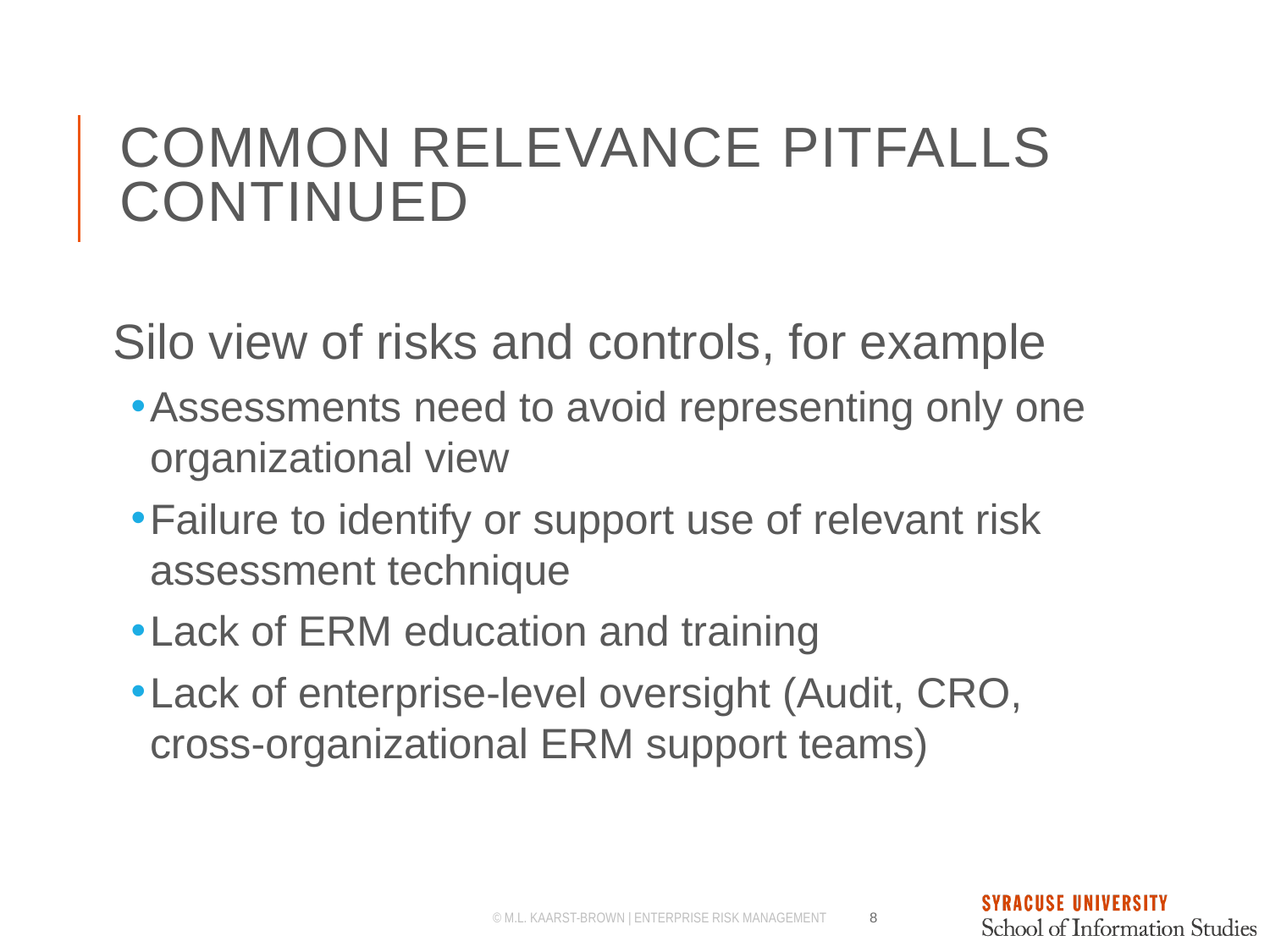

# Common Relevance Pitfalls Continued
Silo view of risks and controls, for example
Assessments need to avoid representing only one organizational view
Failure to identify or support use of relevant risk assessment technique
Lack of ERM education and training
Lack of enterprise-level oversight (Audit, CRO, cross-organizational ERM support teams)
© M.L. Kaarst-Brown | Enterprise Risk Management
8